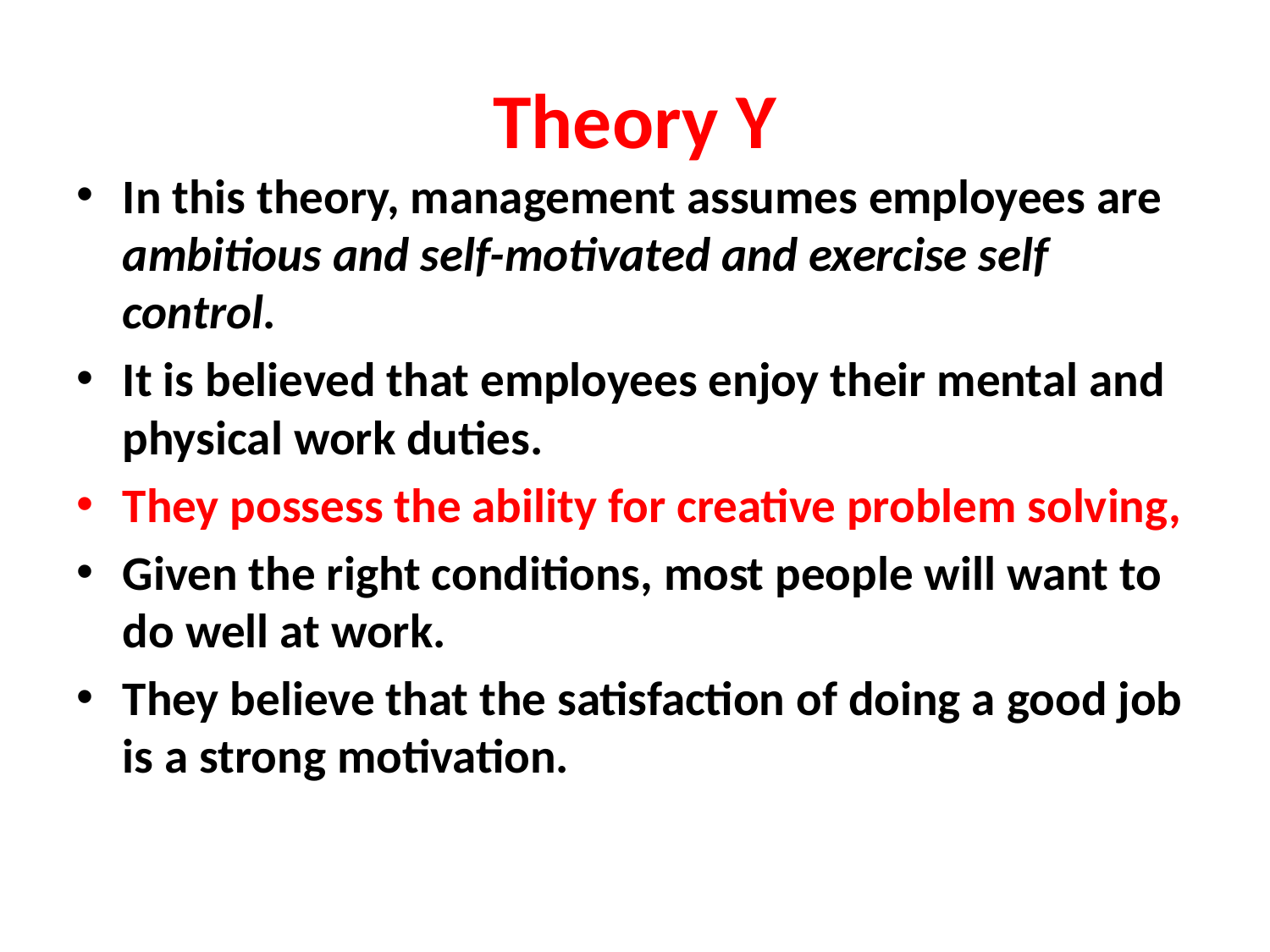

# Theory Y
In this theory, management assumes employees are ambitious and self-motivated and exercise self control.
It is believed that employees enjoy their mental and physical work duties.
They possess the ability for creative problem solving,
Given the right conditions, most people will want to do well at work.
They believe that the satisfaction of doing a good job is a strong motivation.